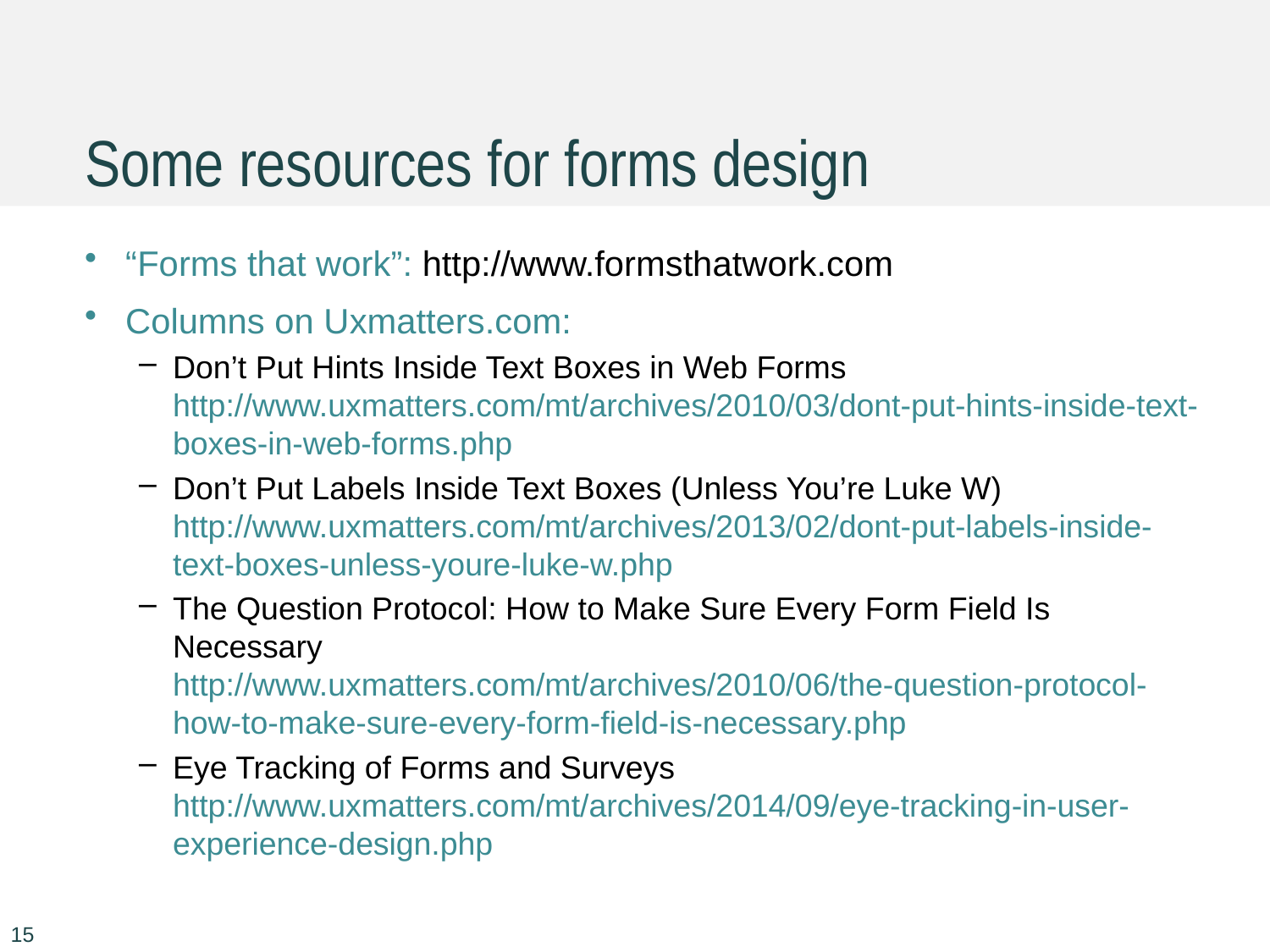

# Some resources for forms design
“Forms that work”: http://www.formsthatwork.com
Columns on Uxmatters.com:
Don’t Put Hints Inside Text Boxes in Web Forms
http://www.uxmatters.com/mt/archives/2010/03/dont-put-hints-inside-text-boxes-in-web-forms.php
Don’t Put Labels Inside Text Boxes (Unless You’re Luke W)
http://www.uxmatters.com/mt/archives/2013/02/dont-put-labels-inside-text-boxes-unless-youre-luke-w.php
The Question Protocol: How to Make Sure Every Form Field Is Necessary
http://www.uxmatters.com/mt/archives/2010/06/the-question-protocol-how-to-make-sure-every-form-field-is-necessary.php
Eye Tracking of Forms and Surveys
http://www.uxmatters.com/mt/archives/2014/09/eye-tracking-in-user-experience-design.php

15